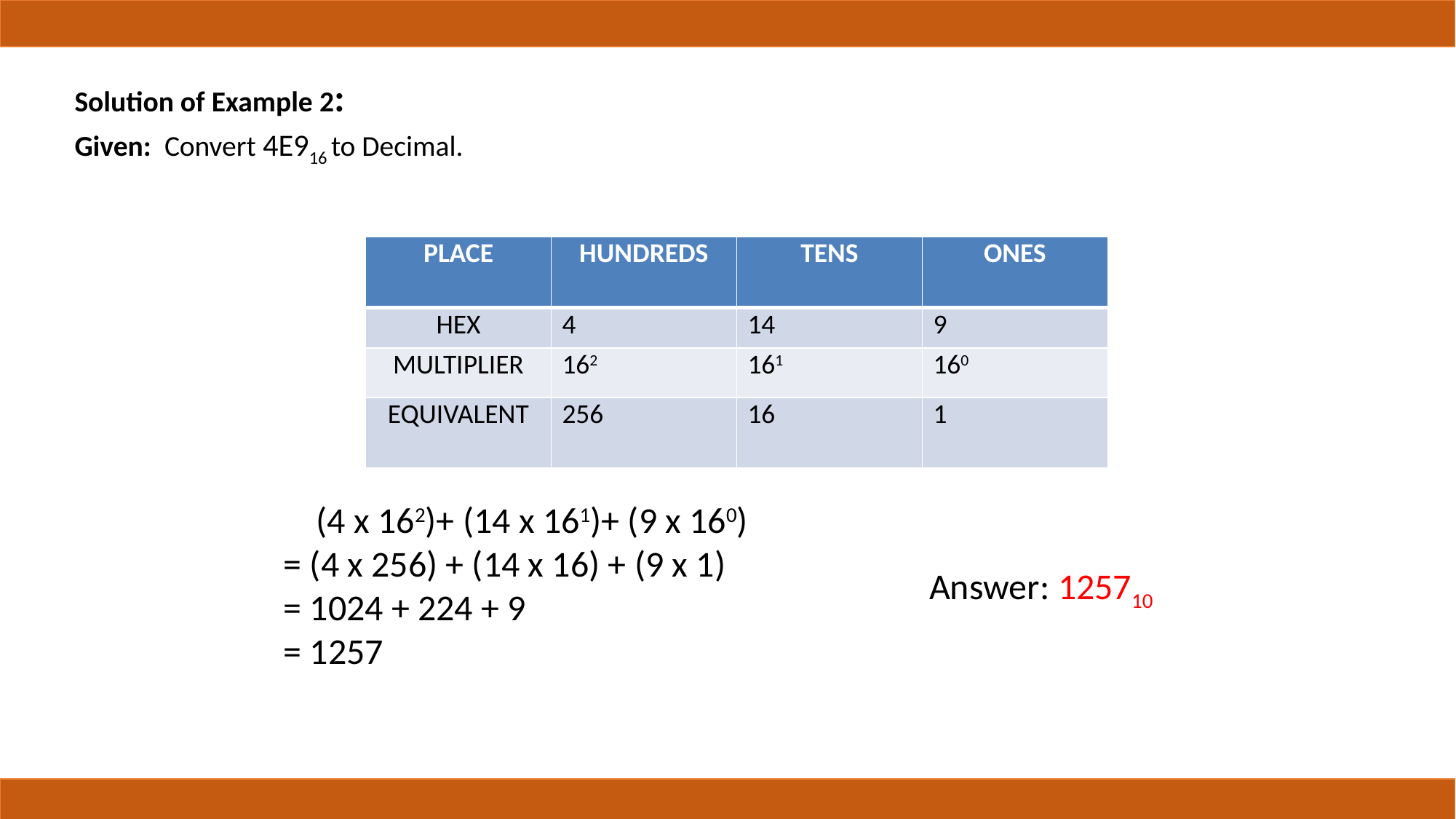

Solution of Example 2:
Given:  Convert 4E916 to Decimal.

| PLACE | HUNDREDS | TENS | ONES |
| --- | --- | --- | --- |
| HEX | 4 | 14 | 9 |
| MULTIPLIER | 162 | 161 | 160 |
| EQUIVALENT | 256 | 16 | 1 |
    (4 x 162)+ (14 x 161)+ (9 x 160)
= (4 x 256) + (14 x 16) + (9 x 1)
= 1024 + 224 + 9
= 1257
Answer: 125710